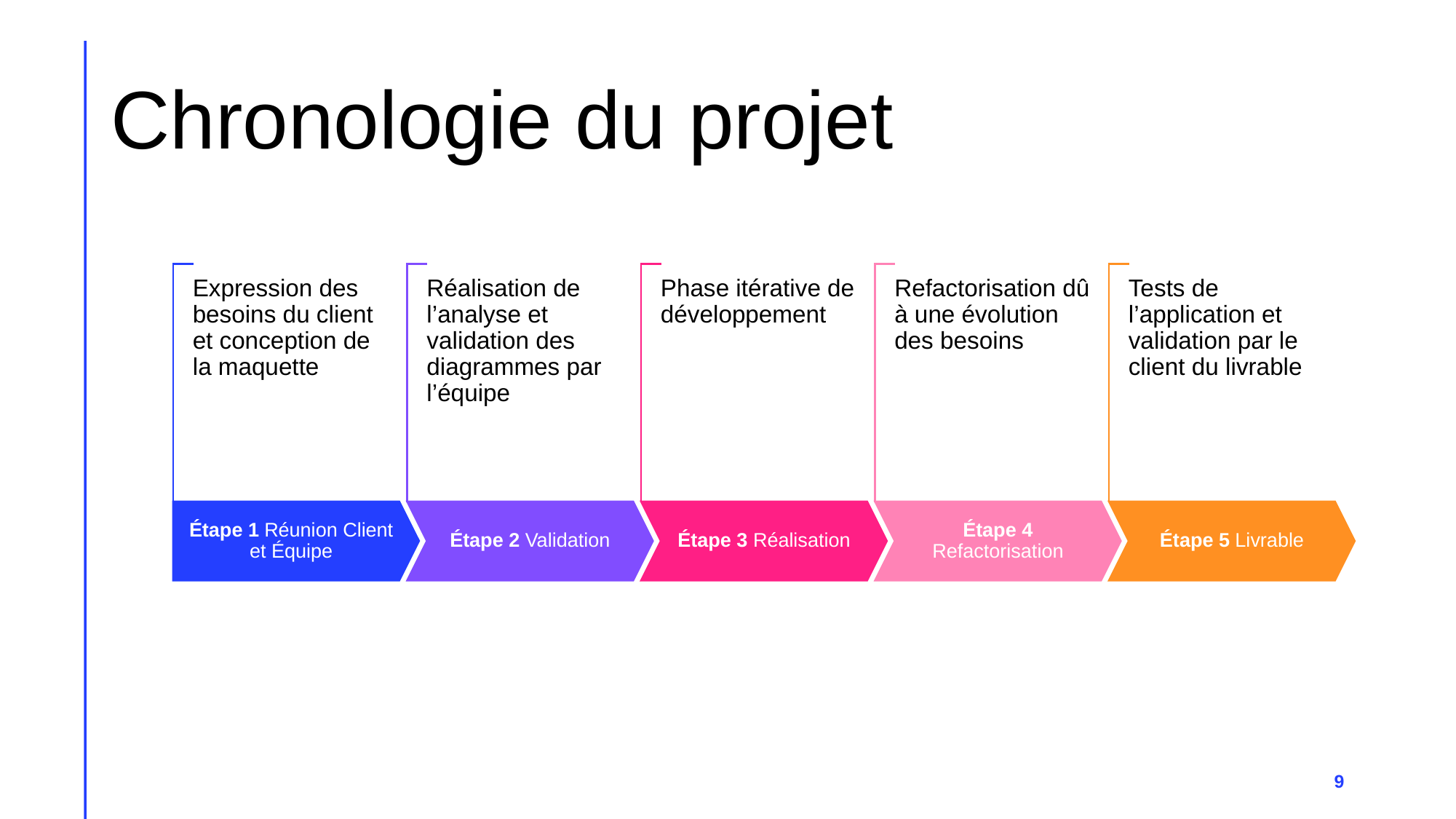

# Chronologie du projet
Étape 1 Réunion Client et Équipe
Expression des besoins du client et conception de la maquette
Étape 2 Validation
Réalisation de l’analyse et validation des diagrammes par l’équipe
Étape 3 Réalisation
Phase itérative de développement
Étape 4 Refactorisation
Refactorisation dû à une évolution des besoins
Étape 5 Livrable
Tests de l’application et validation par le client du livrable
9